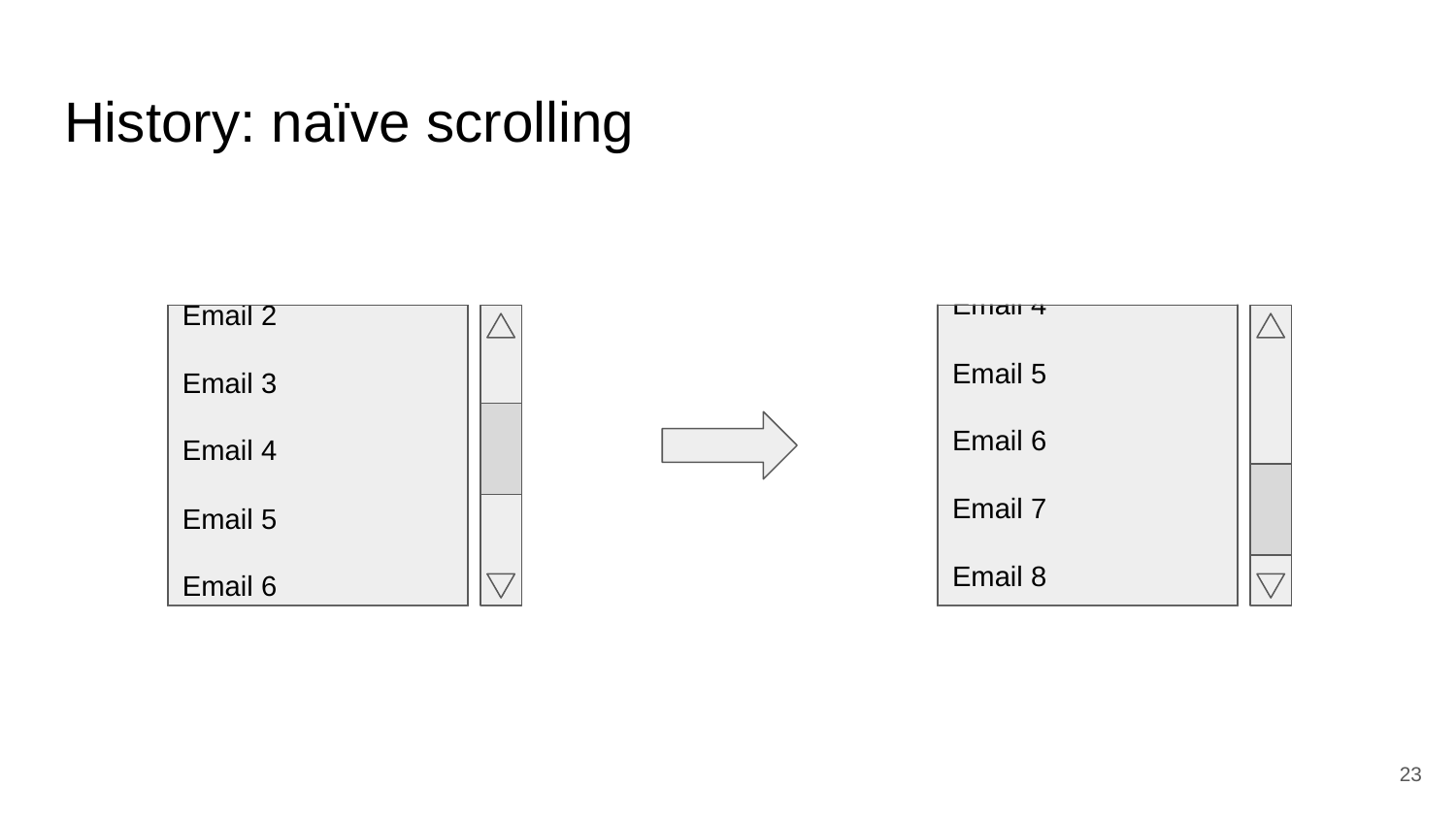

Email 1

Email 2

Email 3

Email 4

Email 5

Email 6

Email 7

Email 8
# History: naïve scrolling

Email 1

Email 2

Email 3

Email 4

Email 5

Email 6

Email 7

Email 8

23